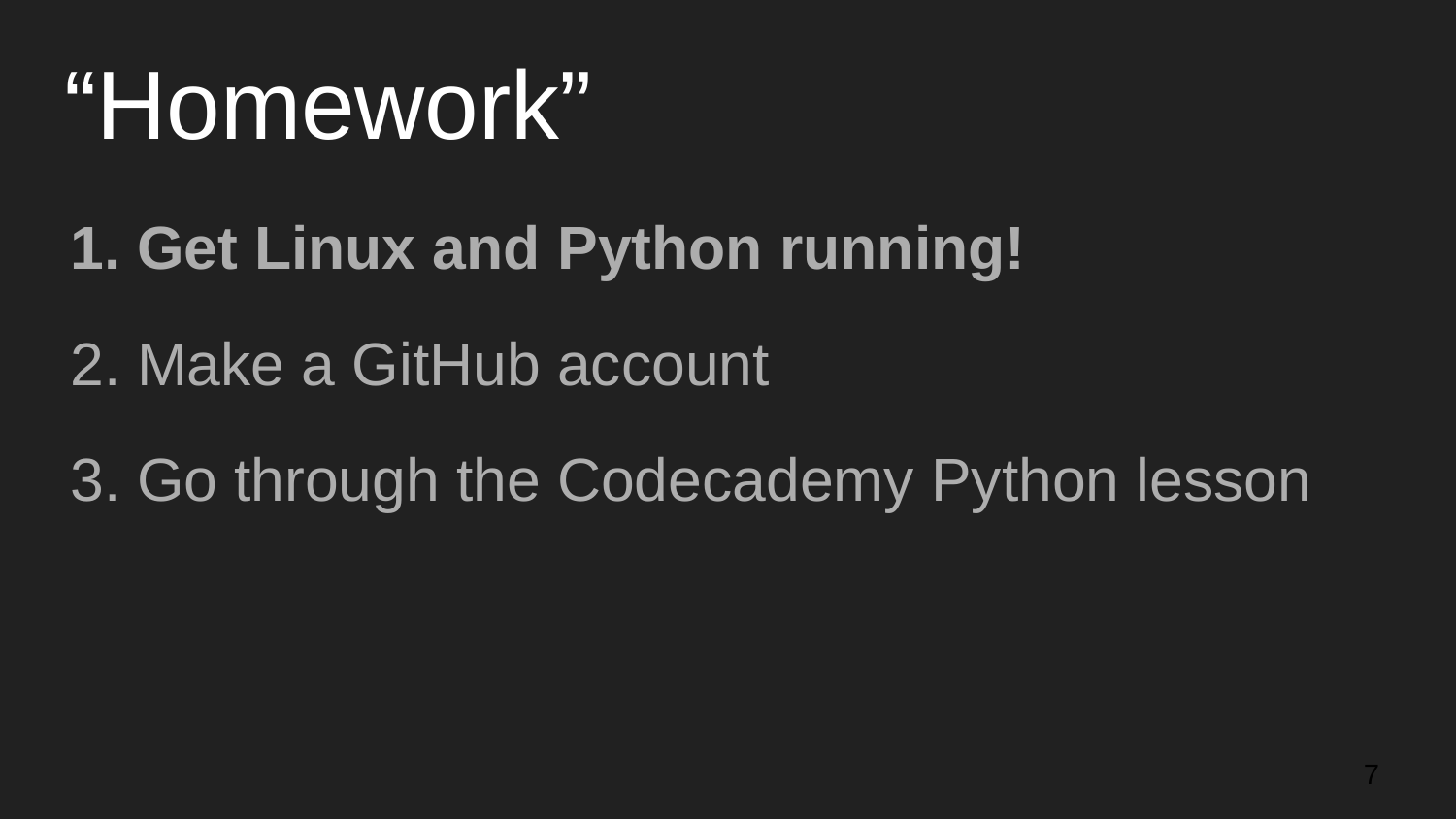

# “Homework”
Get Linux and Python running!
Make a GitHub account
Go through the Codecademy Python lesson
7